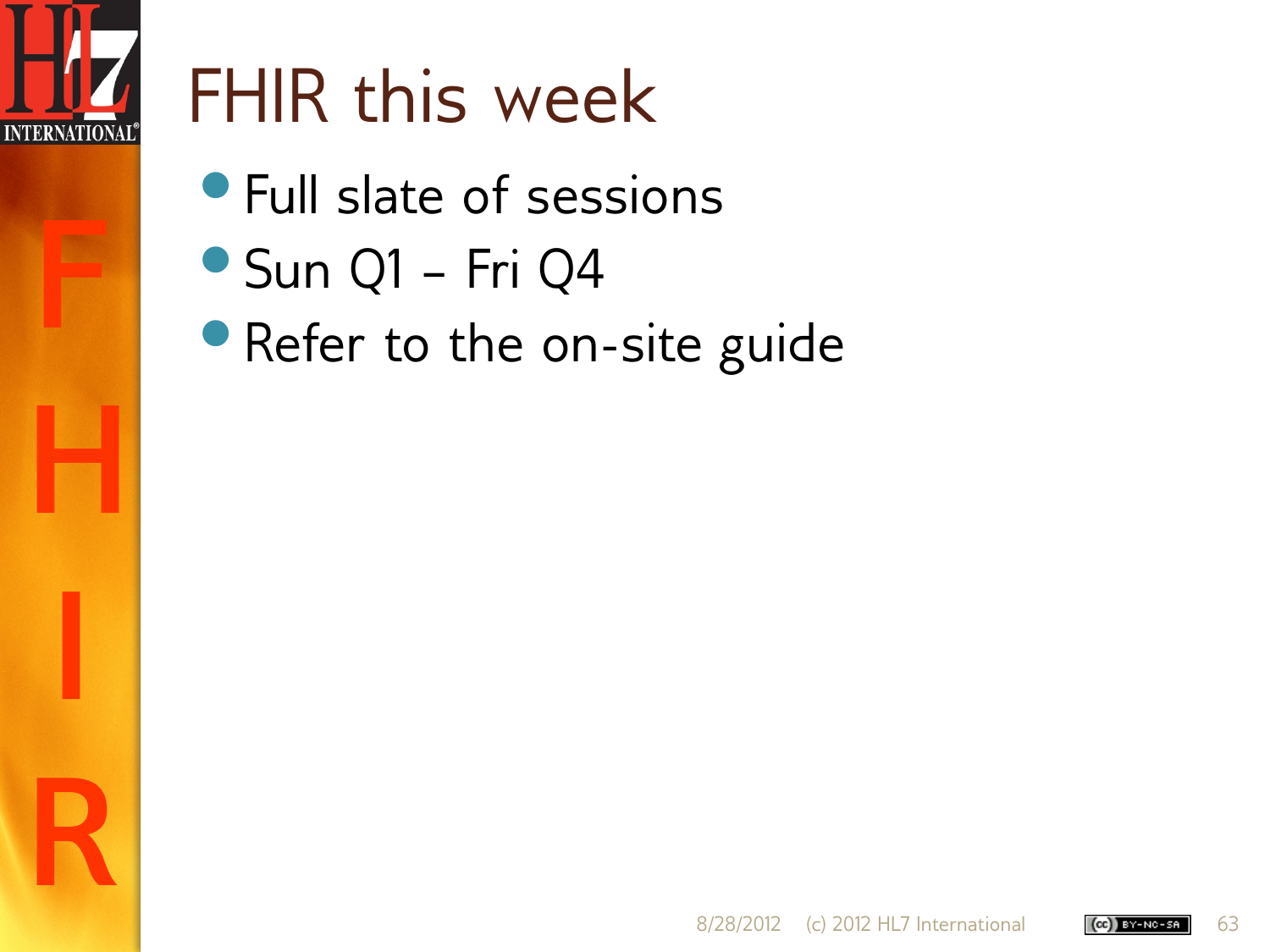

# FHIR this week
Full slate of sessions
Sun Q1 – Fri Q4
Refer to the on-site guide
8/28/2012
(c) 2012 HL7 International
63